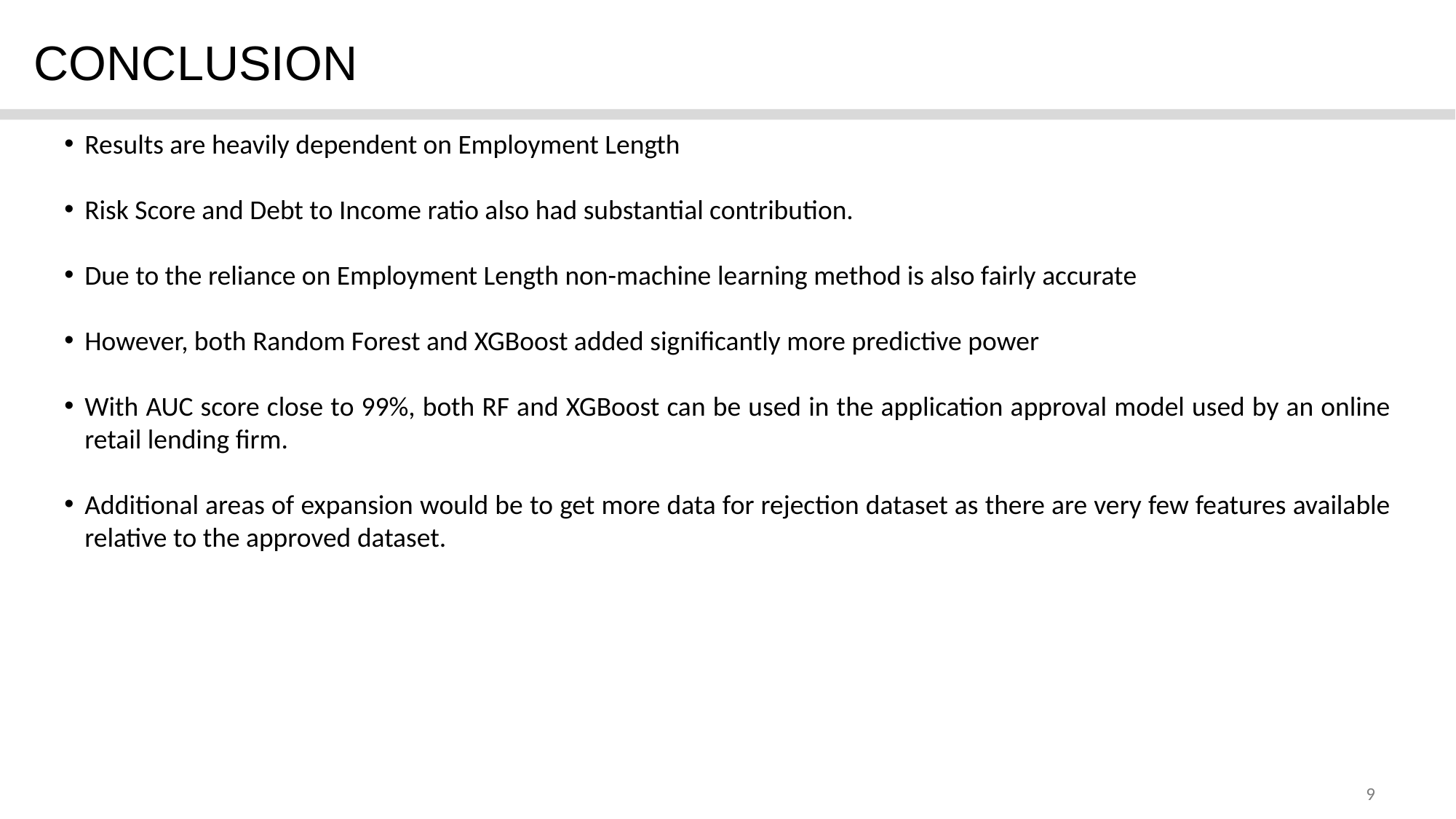

CONCLUSION
Results are heavily dependent on Employment Length

Risk Score and Debt to Income ratio also had substantial contribution.

Due to the reliance on Employment Length non-machine learning method is also fairly accurate

However, both Random Forest and XGBoost added significantly more predictive power

With AUC score close to 99%, both RF and XGBoost can be used in the application approval model used by an online retail lending firm.

Additional areas of expansion would be to get more data for rejection dataset as there are very few features available relative to the approved dataset.

9